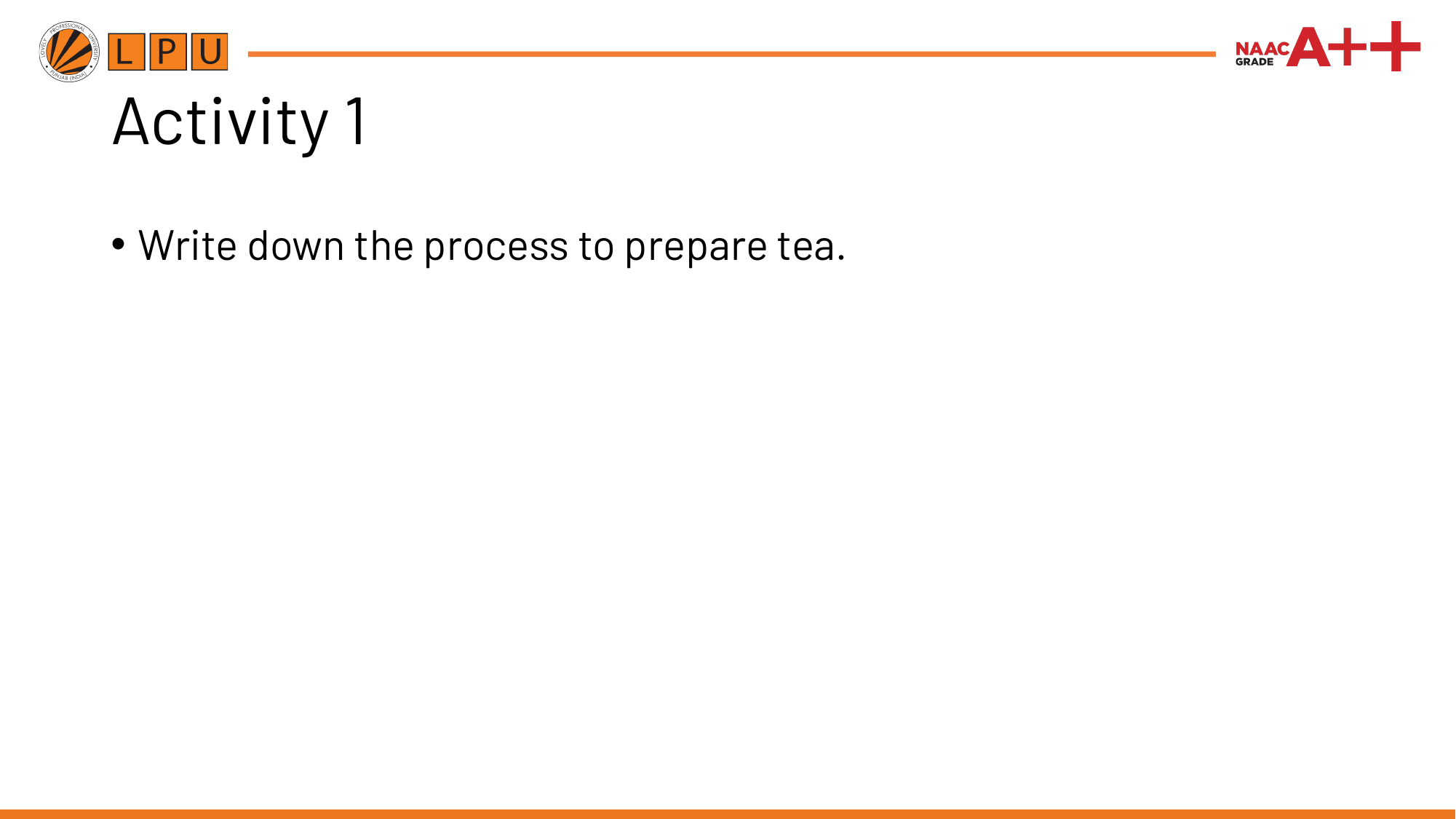

# Activity 1
Write down the process to prepare tea.